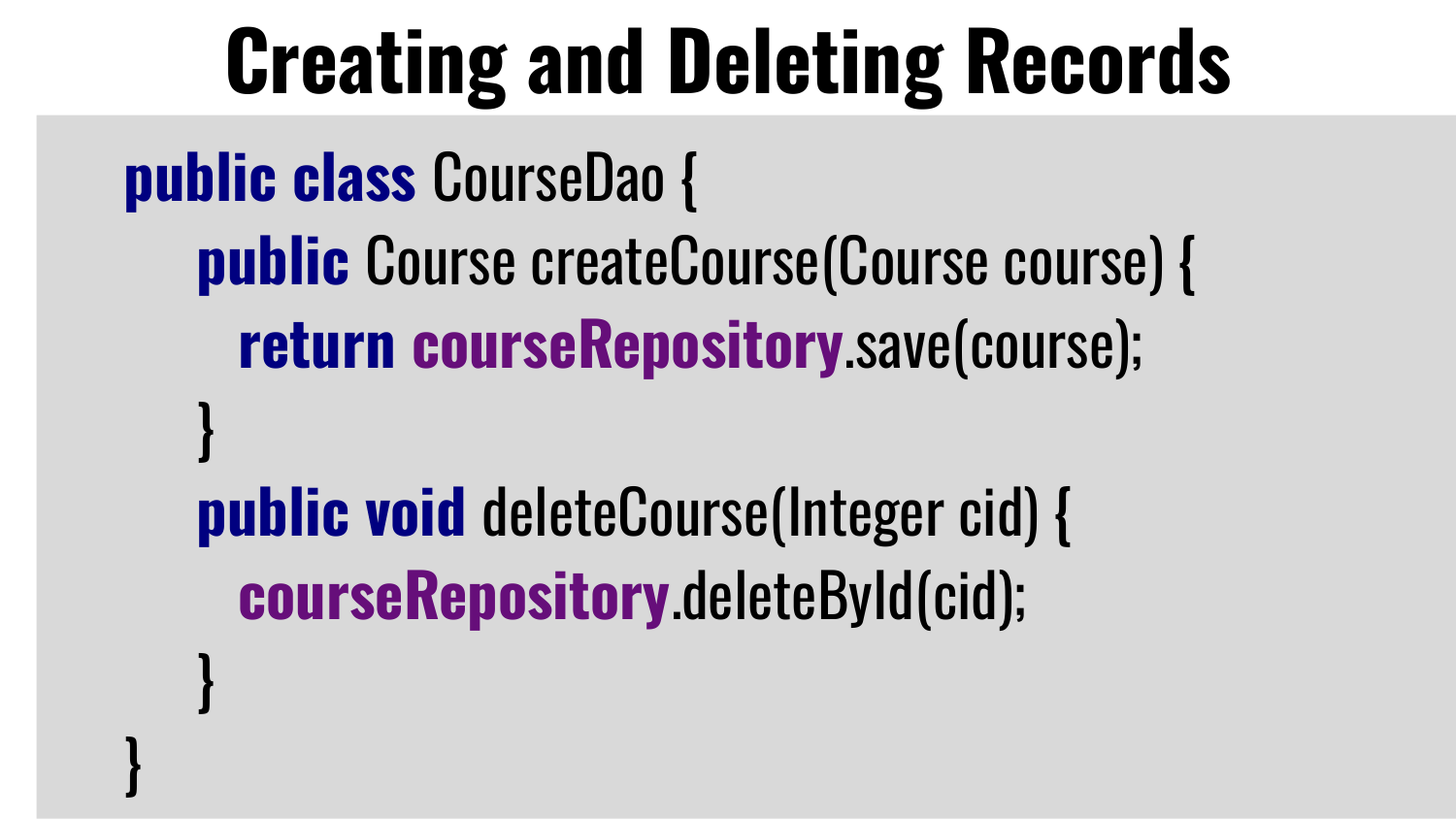

# Creating and Deleting Records
public class CourseDao {
public Course createCourse(Course course) {
   return courseRepository.save(course);
}
public void deleteCourse(Integer cid) {
   courseRepository.deleteById(cid);
}
}